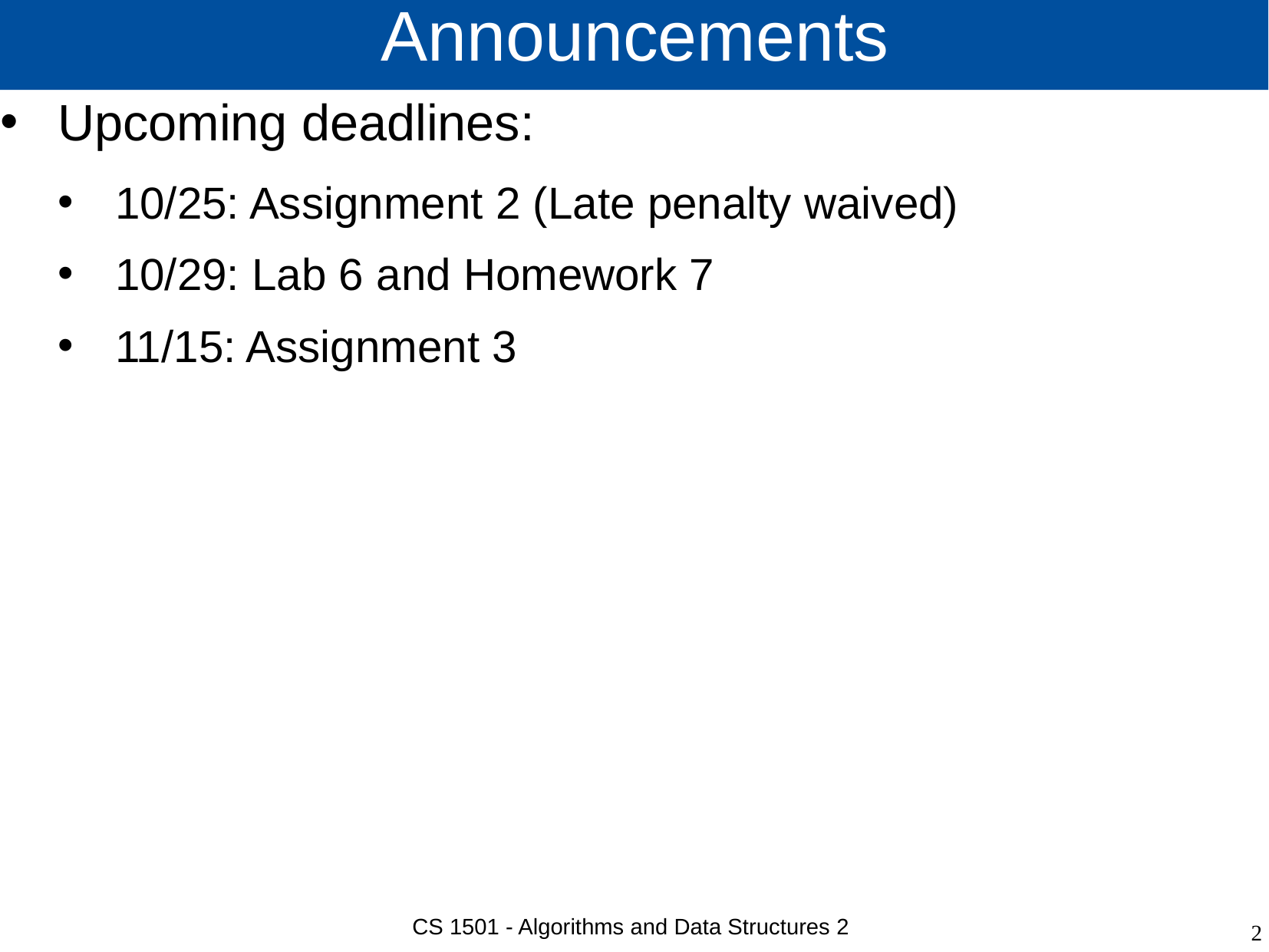

# Announcements
Upcoming deadlines:
10/25: Assignment 2 (Late penalty waived)
10/29: Lab 6 and Homework 7
11/15: Assignment 3

CS 1501 - Algorithms and Data Structures 2
2